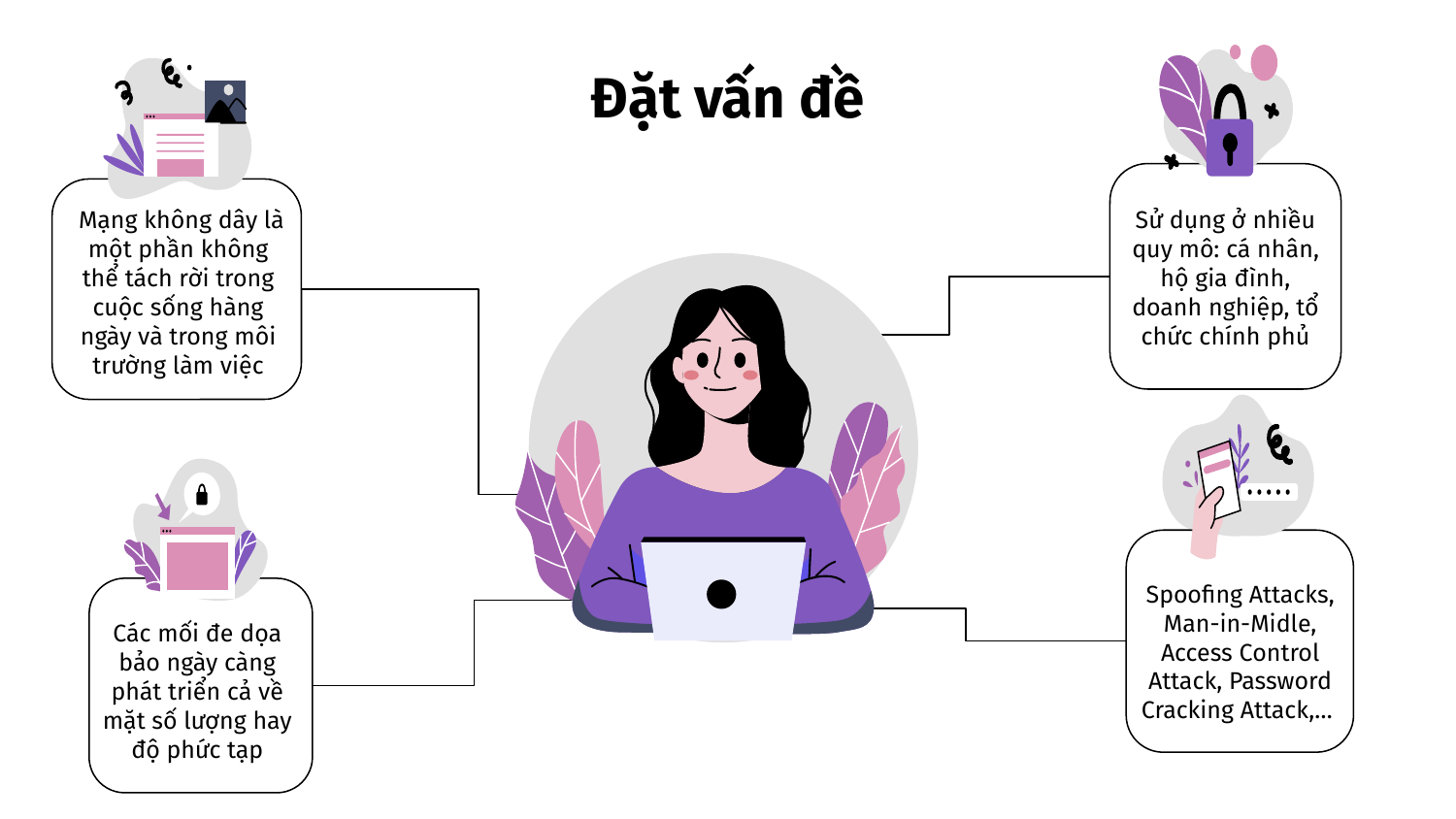

# Đặt vấn đề

Sử dụng ở nhiều quy mô: cá nhân, hộ gia đình, doanh nghiệp, tổ chức chính phủ
 Mạng không dây là một phần không thể tách rời trong cuộc sống hàng ngày và trong môi trường làm việc

Spoofing Attacks, Man-in-Midle, Access Control Attack, Password Cracking Attack,…
Các mối đe dọa bảo ngày càng phát triển cả về mặt số lượng hay độ phức tạp